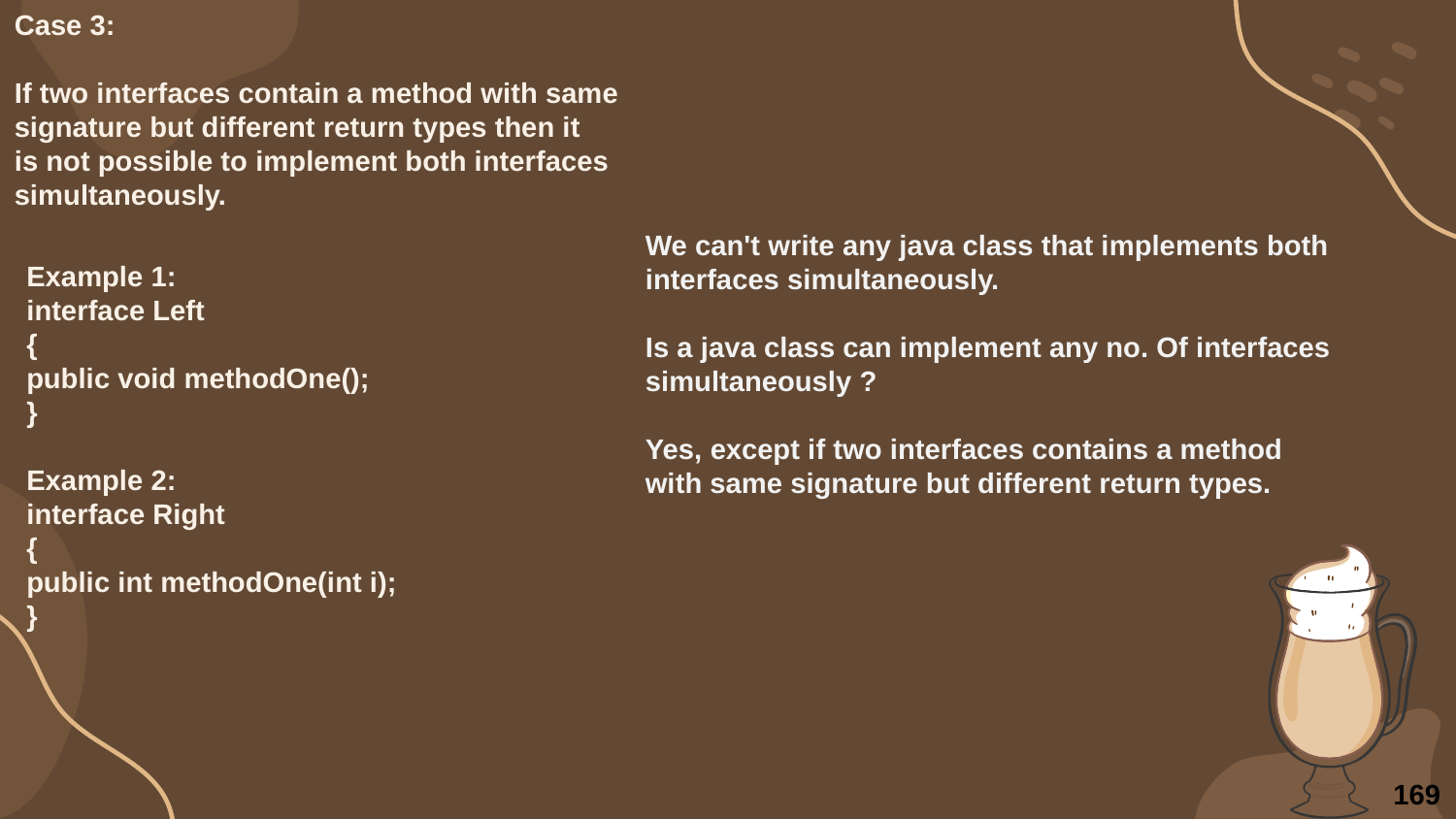

Case 3:

If two interfaces contain a method with same signature but different return types then it
is not possible to implement both interfaces simultaneously.
We can't write any java class that implements both interfaces simultaneously.

Is a java class can implement any no. Of interfaces simultaneously ?

Yes, except if two interfaces contains a method with same signature but different return types.
Example 1:
interface Left
{
public void methodOne();
}

Example 2:
interface Right
{
public int methodOne(int i);
}

169